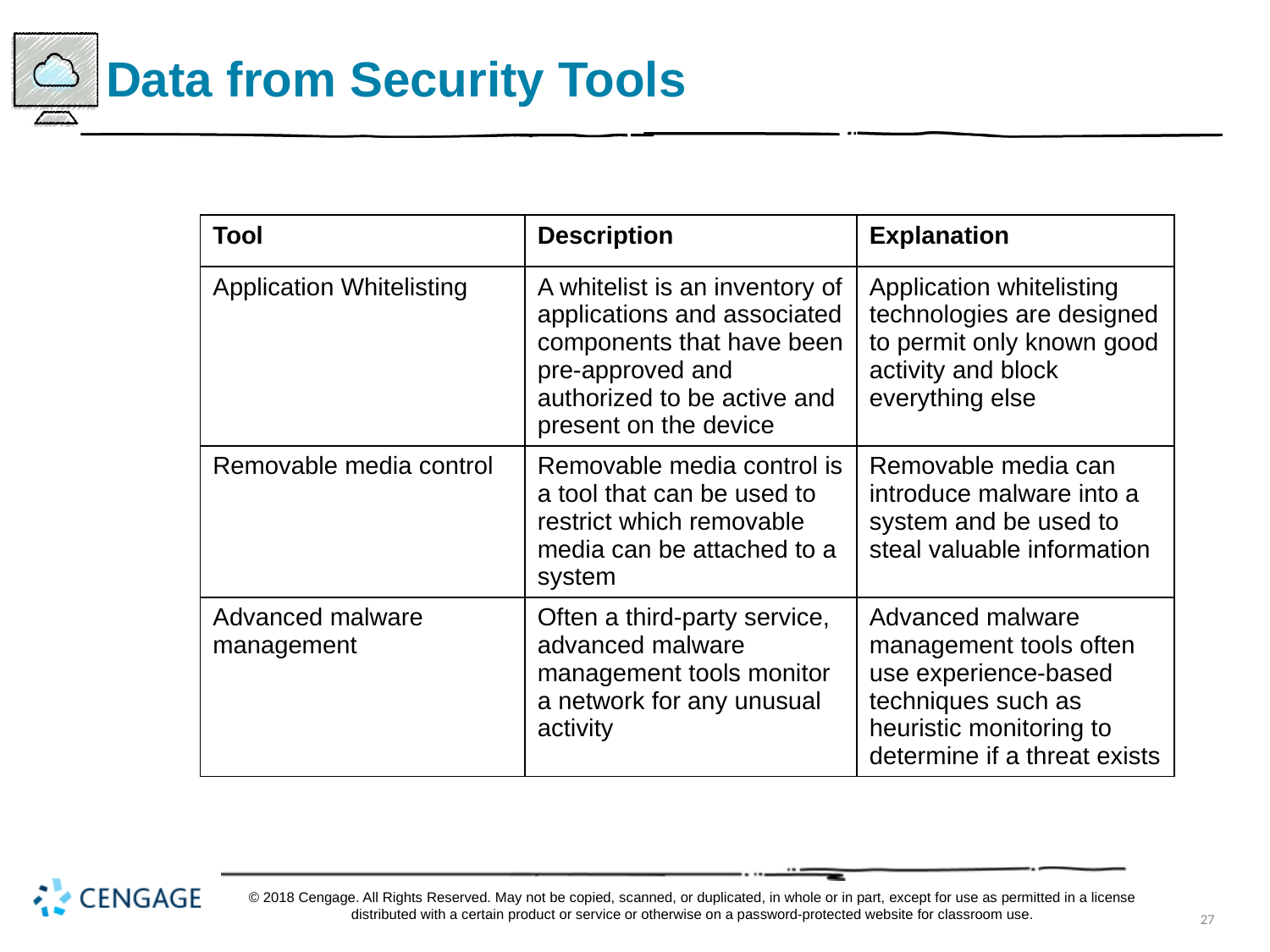

# Data from Security Tools
| Tool | Description | Explanation |
| --- | --- | --- |
| Application Whitelisting | A whitelist is an inventory of applications and associated components that have been pre-approved and authorized to be active and present on the device | Application whitelisting technologies are designed to permit only known good activity and block everything else |
| Removable media control | Removable media control is a tool that can be used to restrict which removable media can be attached to a system | Removable media can introduce malware into a system and be used to steal valuable information |
| Advanced malware management | Often a third-party service, advanced malware management tools monitor a network for any unusual activity | Advanced malware management tools often use experience-based techniques such as heuristic monitoring to determine if a threat exists |
© 2018 Cengage. All Rights Reserved. May not be copied, scanned, or duplicated, in whole or in part, except for use as permitted in a license distributed with a certain product or service or otherwise on a password-protected website for classroom use.